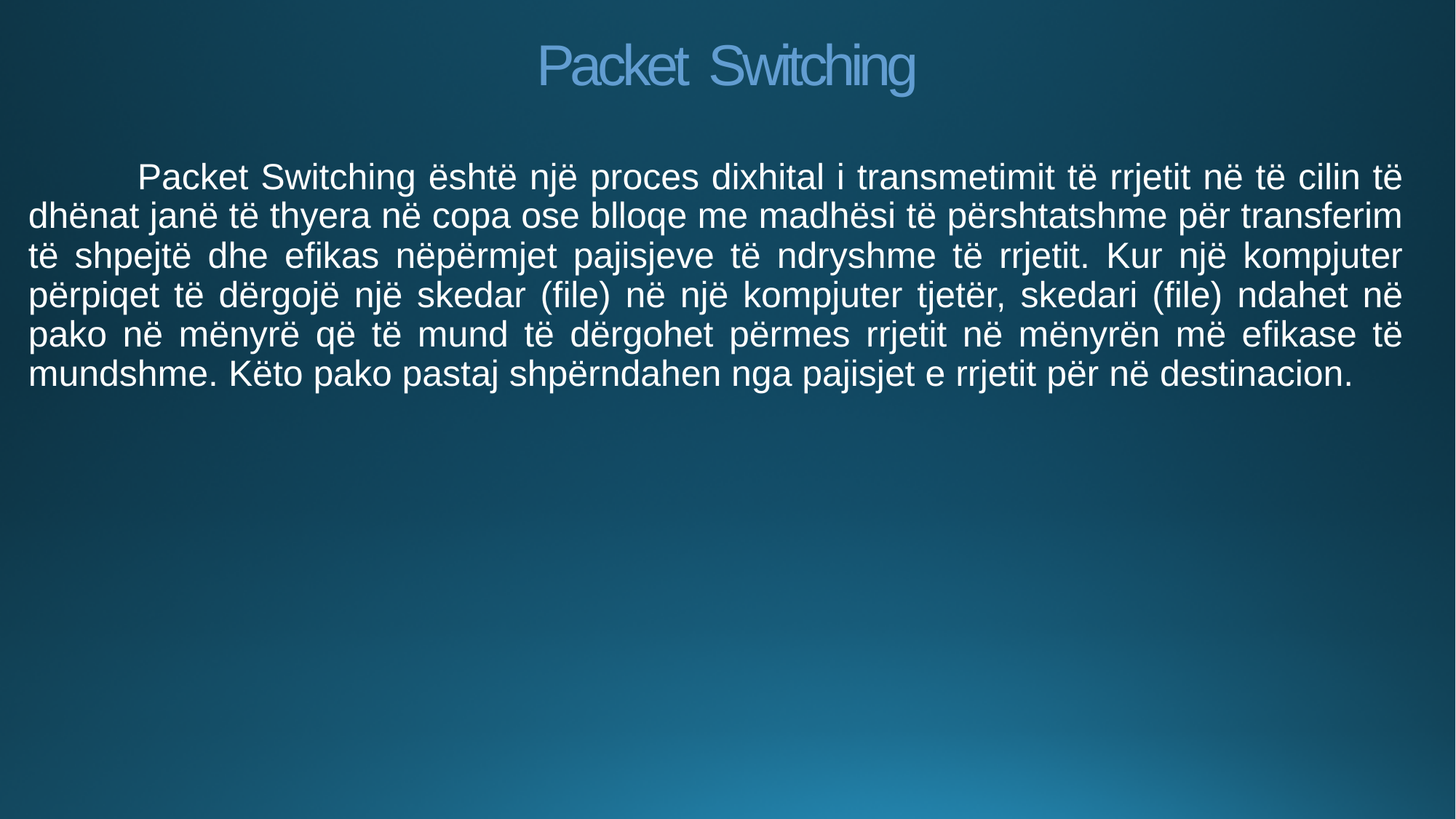

# Packet  Switching
	Packet Switching është një proces dixhital i transmetimit të rrjetit në të cilin të dhënat janë të thyera në copa ose blloqe me madhësi të përshtatshme për transferim të shpejtë dhe efikas nëpërmjet pajisjeve të ndryshme të rrjetit. Kur një kompjuter përpiqet të dërgojë një skedar (file) në një kompjuter tjetër, skedari (file) ndahet në pako në mënyrë që të mund të dërgohet përmes rrjetit në mënyrën më efikase të mundshme. Këto pako pastaj shpërndahen nga pajisjet e rrjetit për në destinacion.